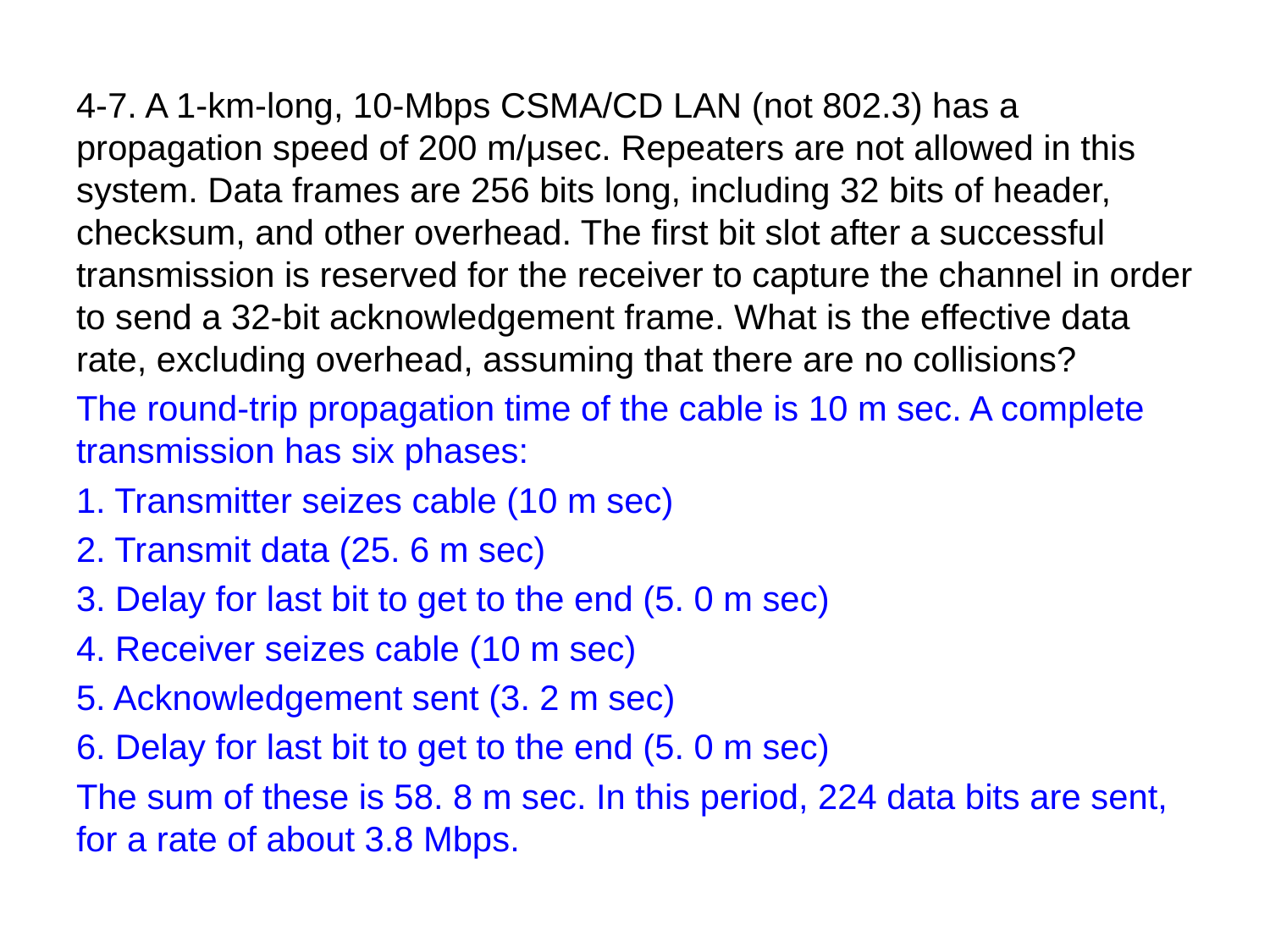

4-7. A 1-km-long, 10-Mbps CSMA/CD LAN (not 802.3) has a propagation speed of 200 m/μsec. Repeaters are not allowed in this system. Data frames are 256 bits long, including 32 bits of header, checksum, and other overhead. The first bit slot after a successful transmission is reserved for the receiver to capture the channel in order to send a 32-bit acknowledgement frame. What is the effective data rate, excluding overhead, assuming that there are no collisions?
The round-trip propagation time of the cable is 10 m sec. A complete transmission has six phases:
1. Transmitter seizes cable (10 m sec)
2. Transmit data (25. 6 m sec)
3. Delay for last bit to get to the end (5. 0 m sec)
4. Receiver seizes cable (10 m sec)
5. Acknowledgement sent (3. 2 m sec)
6. Delay for last bit to get to the end (5. 0 m sec)
The sum of these is 58. 8 m sec. In this period, 224 data bits are sent, for a rate of about 3.8 Mbps.